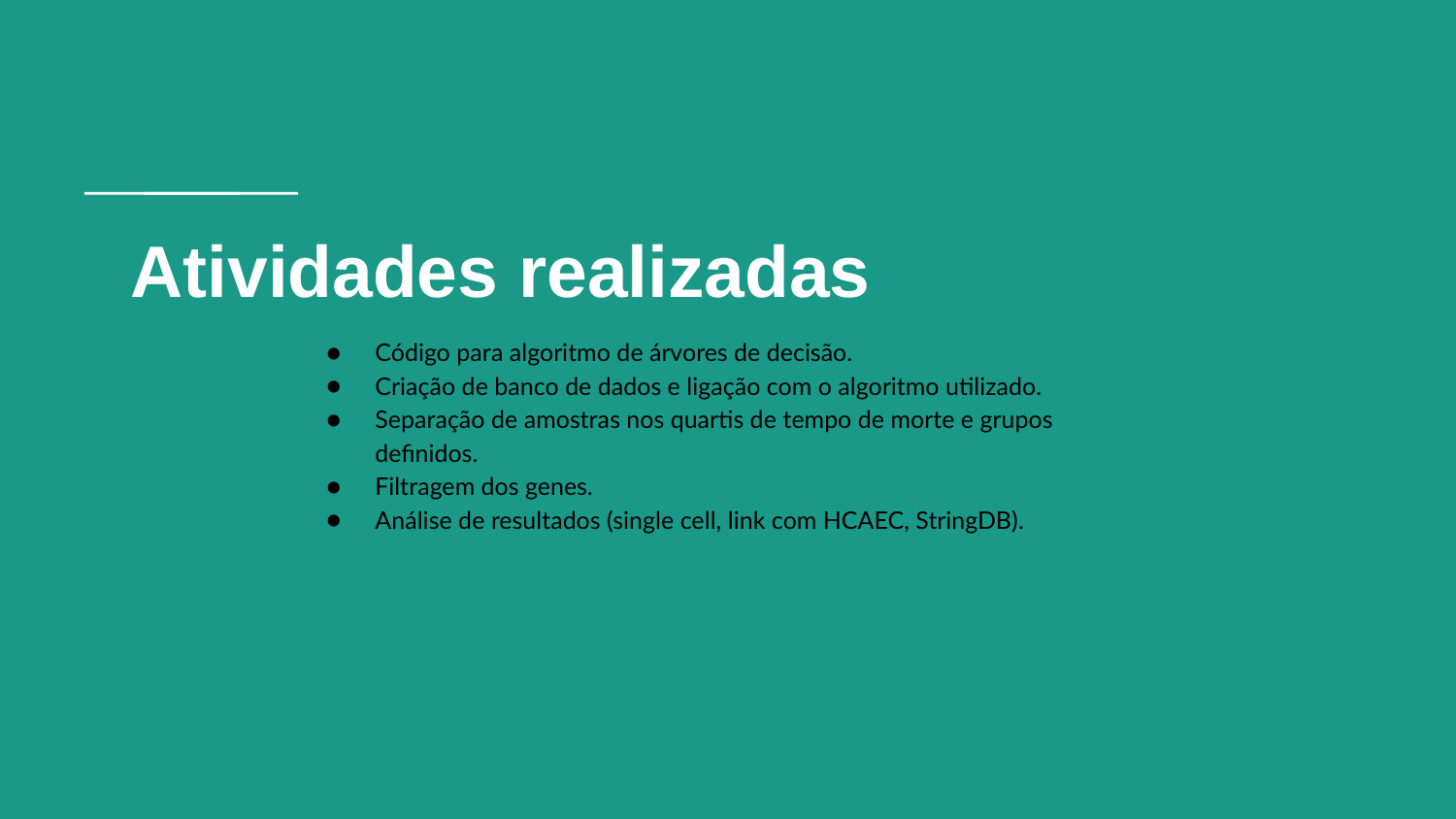

# Atividades realizadas
Código para algoritmo de árvores de decisão.
Criação de banco de dados e ligação com o algoritmo utilizado.
Separação de amostras nos quartis de tempo de morte e grupos definidos.
Filtragem dos genes.
Análise de resultados (single cell, link com HCAEC, StringDB).